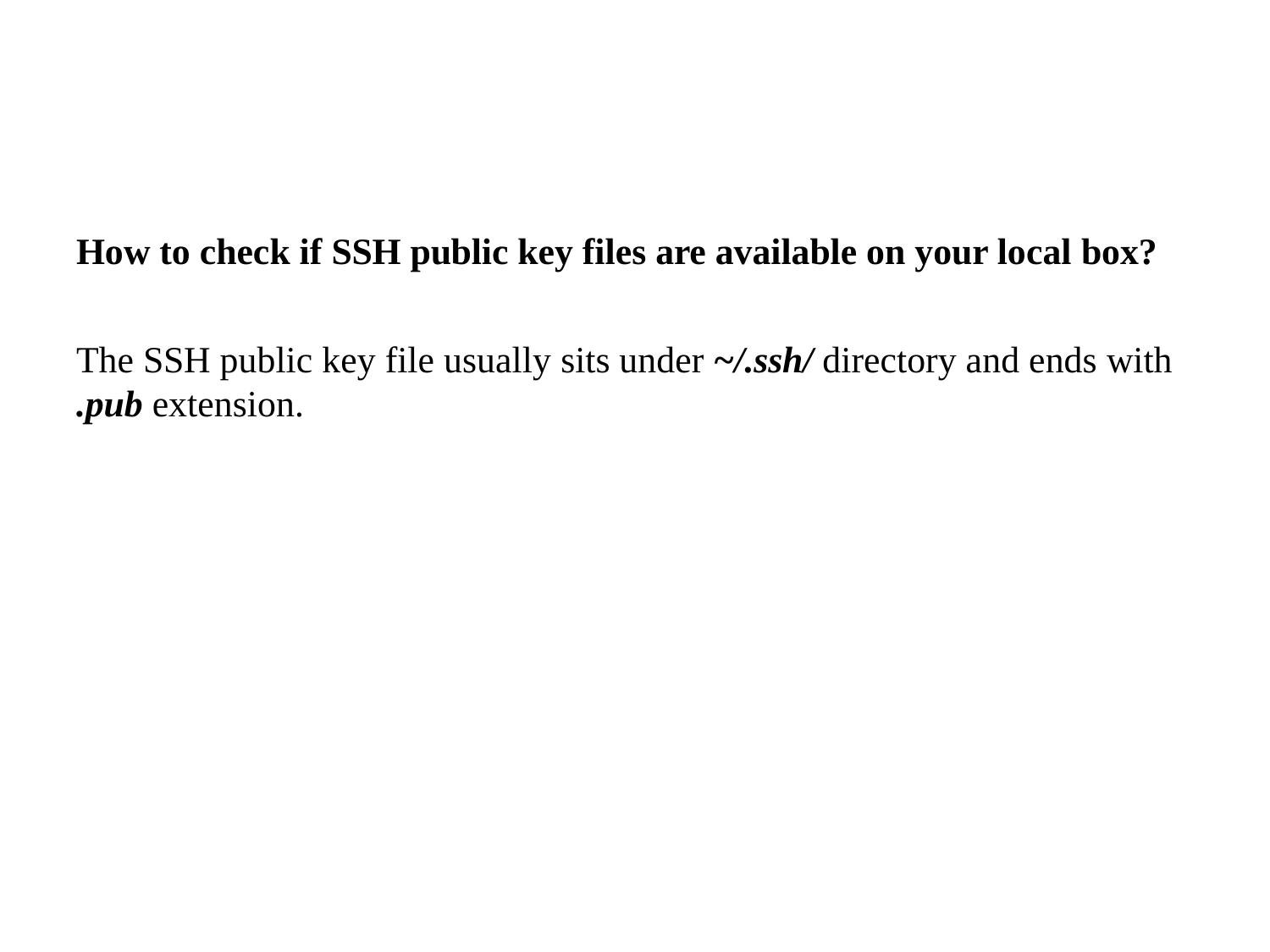

How to check if SSH public key files are available on your local box?

The SSH public key file usually sits under ~/.ssh/ directory and ends with
.pub extension.